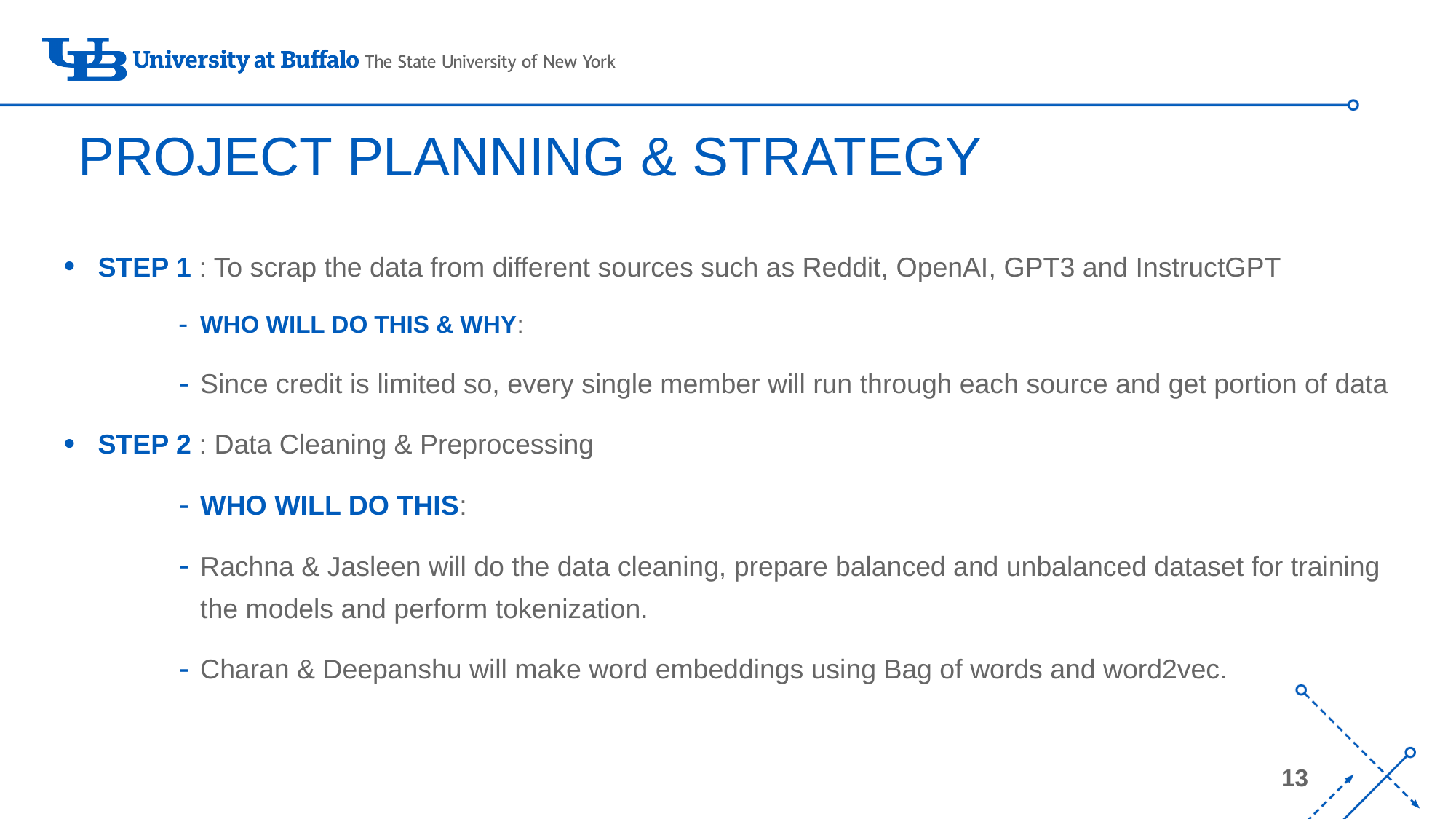

# PROJECT PLANNING & STRATEGY
Step 1 : To scrap the data from different sources such as Reddit, OpenAI, GPT3 and InstructGPT
Who will do this & why:
Since credit is limited so, every single member will run through each source and get portion of data
Step 2 : Data Cleaning & Preprocessing
Who will do this:
Rachna & Jasleen will do the data cleaning, prepare balanced and unbalanced dataset for training the models and perform tokenization.
Charan & Deepanshu will make word embeddings using Bag of words and word2vec.